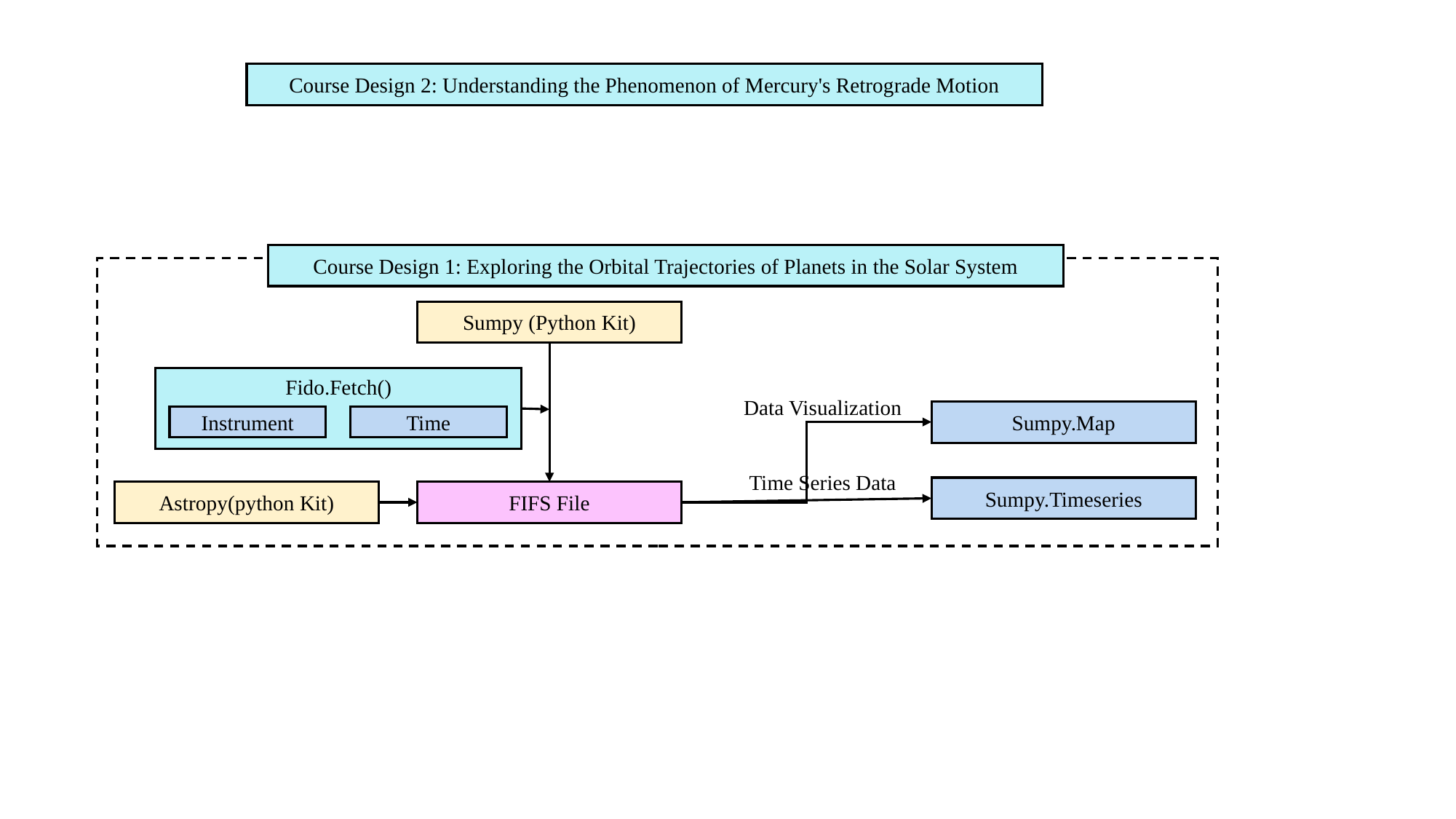

Course Design 2: Understanding the Phenomenon of Mercury's Retrograde Motion
Course Design 1: Exploring the Orbital Trajectories of Planets in the Solar System

Sumpy (Python Kit)
Fido.Fetch()

Data Visualization
Sumpy.Map
Instrument
Time
Time Series Data
Sumpy.Timeseries
Astropy(python Kit)
FIFS File